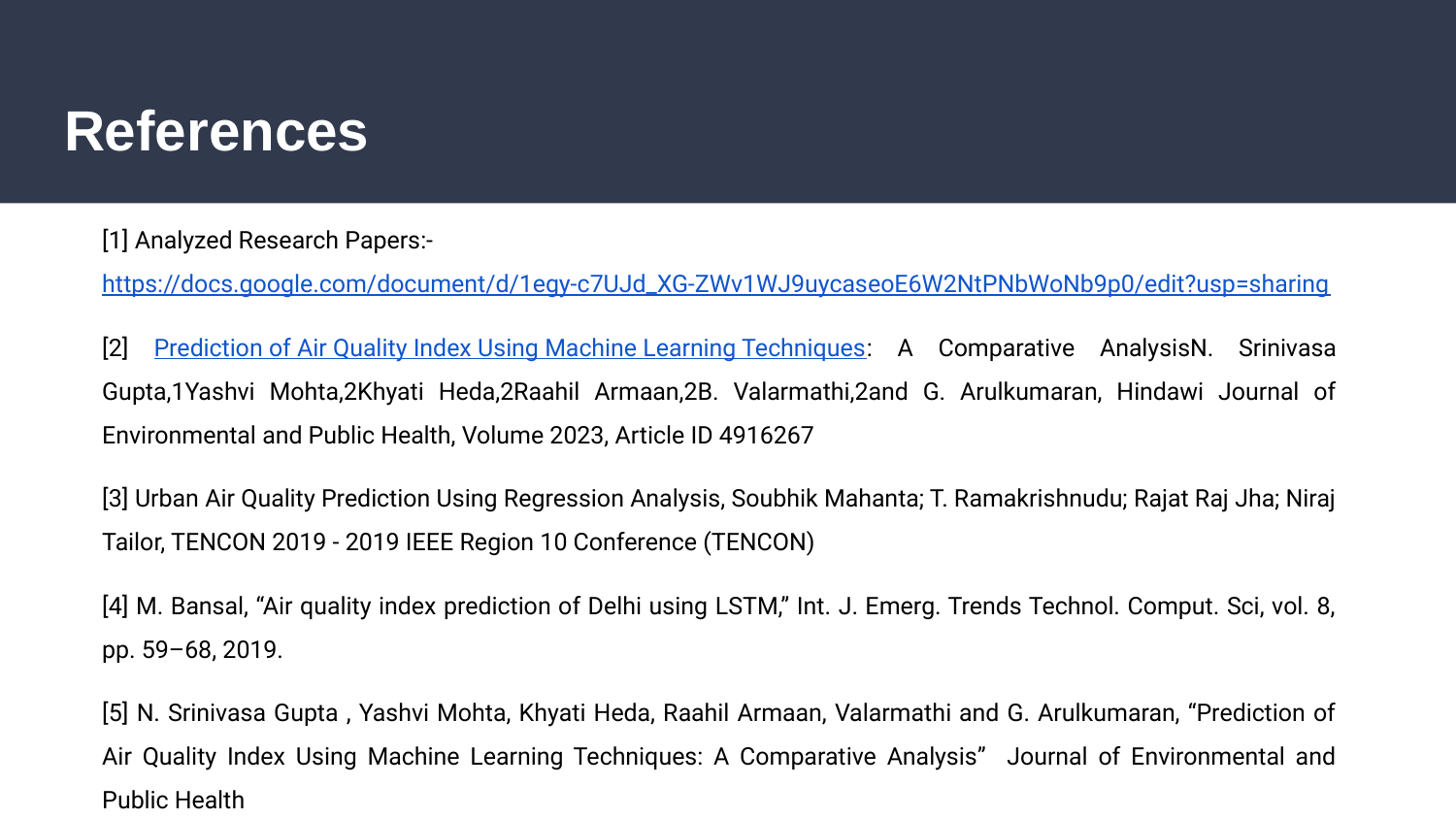

# References
[1] Analyzed Research Papers:-
https://docs.google.com/document/d/1egy-c7UJd_XG-ZWv1WJ9uycaseoE6W2NtPNbWoNb9p0/edit?usp=sharing
[2] Prediction of Air Quality Index Using Machine Learning Techniques: A Comparative AnalysisN. Srinivasa Gupta,1Yashvi Mohta,2Khyati Heda,2Raahil Armaan,2B. Valarmathi,2and G. Arulkumaran, Hindawi Journal of Environmental and Public Health, Volume 2023, Article ID 4916267
[3] Urban Air Quality Prediction Using Regression Analysis, Soubhik Mahanta; T. Ramakrishnudu; Rajat Raj Jha; Niraj Tailor, TENCON 2019 - 2019 IEEE Region 10 Conference (TENCON)
[4] M. Bansal, “Air quality index prediction of Delhi using LSTM,” Int. J. Emerg. Trends Technol. Comput. Sci, vol. 8, pp. 59–68, 2019.
[5] N. Srinivasa Gupta , Yashvi Mohta, Khyati Heda, Raahil Armaan, Valarmathi and G. Arulkumaran, “Prediction of Air Quality Index Using Machine Learning Techniques: A Comparative Analysis”  Journal of Environmental and Public Health